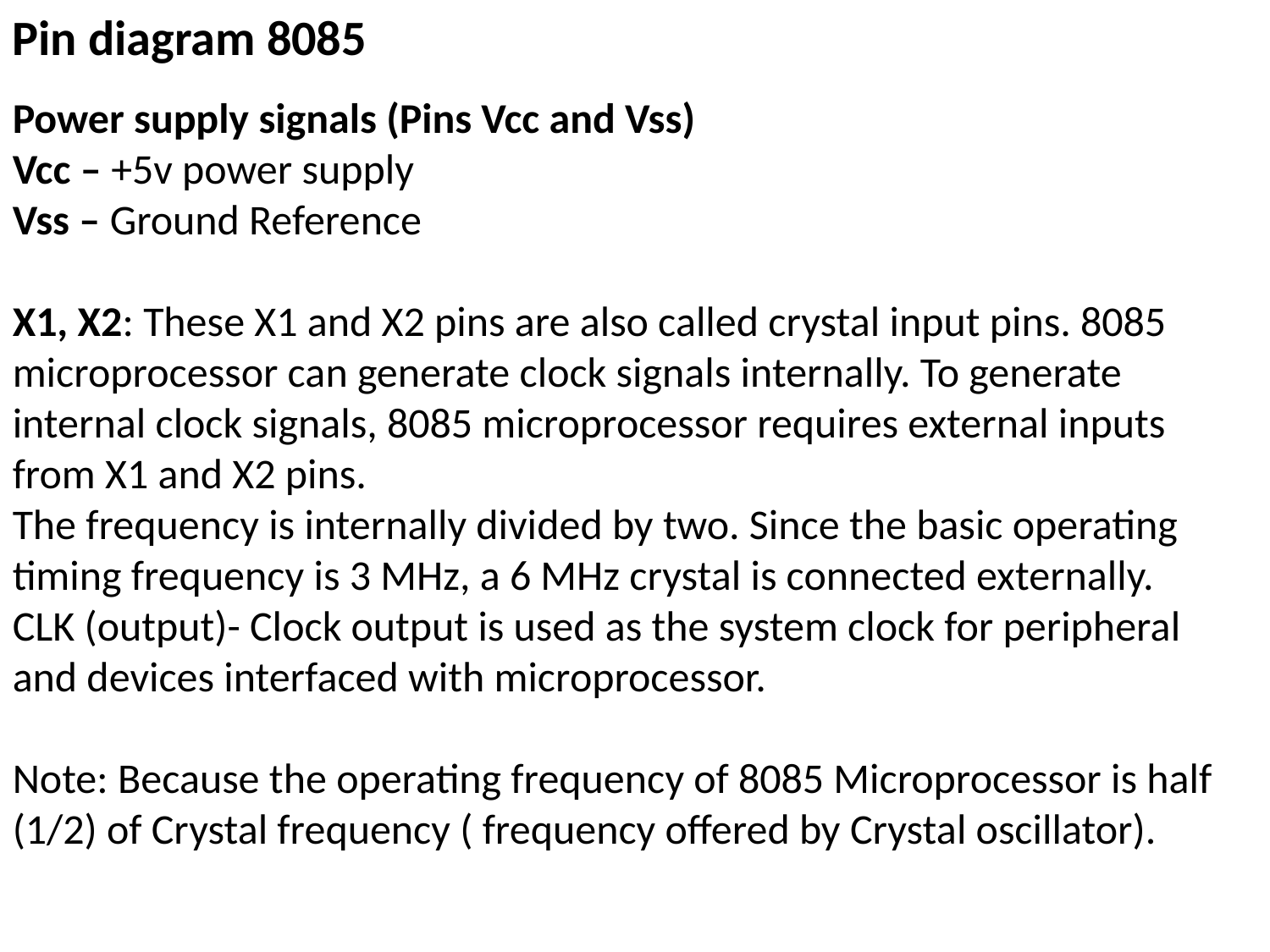

Pin diagram 8085
Power supply signals (Pins Vcc and Vss)
Vcc – +5v power supply
Vss – Ground Reference

X1, X2: These X1 and X2 pins are also called crystal input pins. 8085 microprocessor can generate clock signals internally. To generate internal clock signals, 8085 microprocessor requires external inputs from X1 and X2 pins.
The frequency is internally divided by two. Since the basic operating timing frequency is 3 MHz, a 6 MHz crystal is connected externally.
CLK (output)- Clock output is used as the system clock for peripheral and devices interfaced with microprocessor.

Note: Because the operating frequency of 8085 Microprocessor is half (1/2) of Crystal frequency ( frequency offered by Crystal oscillator).